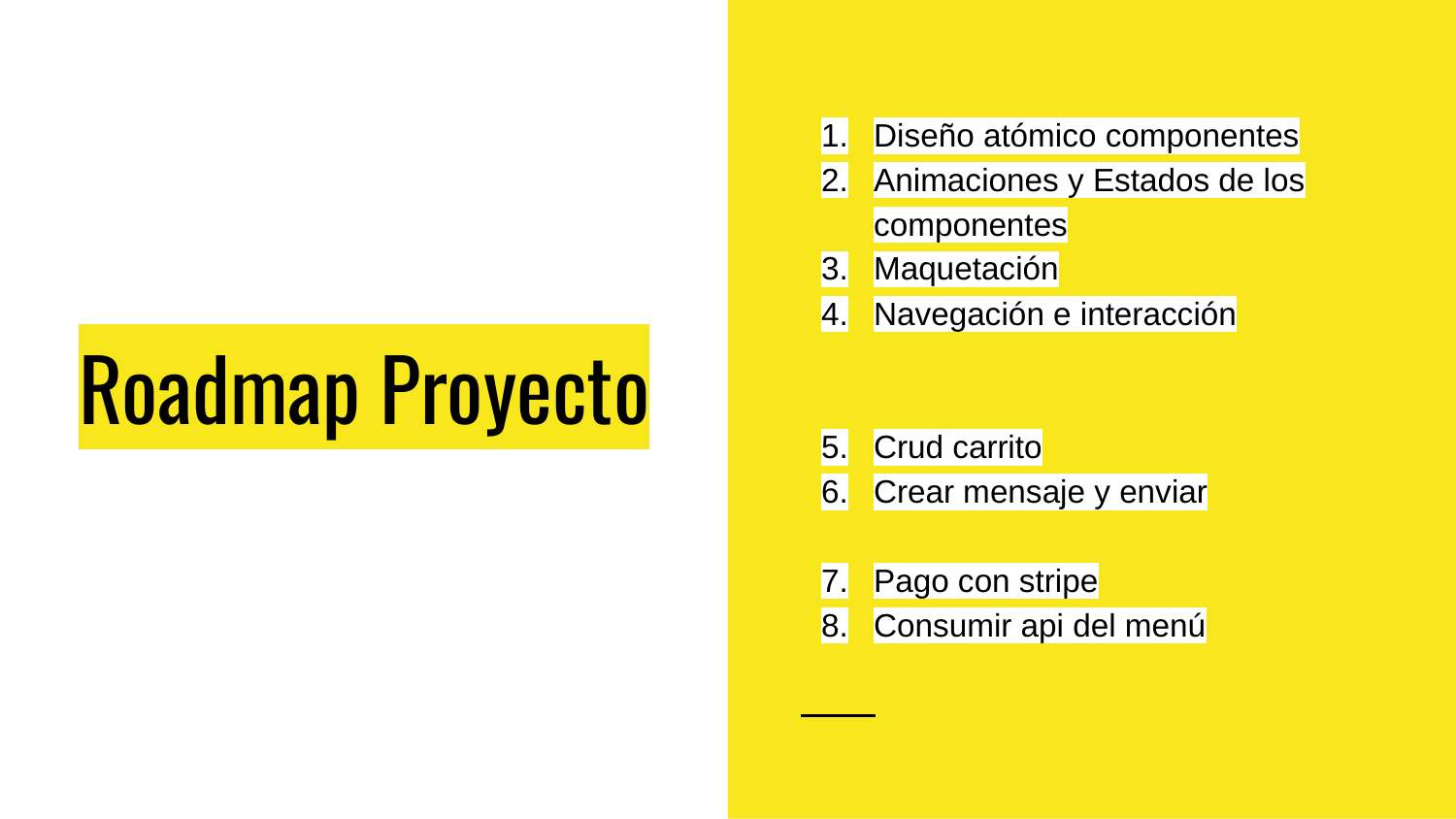

Diseño atómico componentes
Animaciones y Estados de los componentes
Maquetación
Navegación e interacción

Crud carrito
Crear mensaje y enviar

Pago con stripe
Consumir api del menú

# Roadmap Proyecto